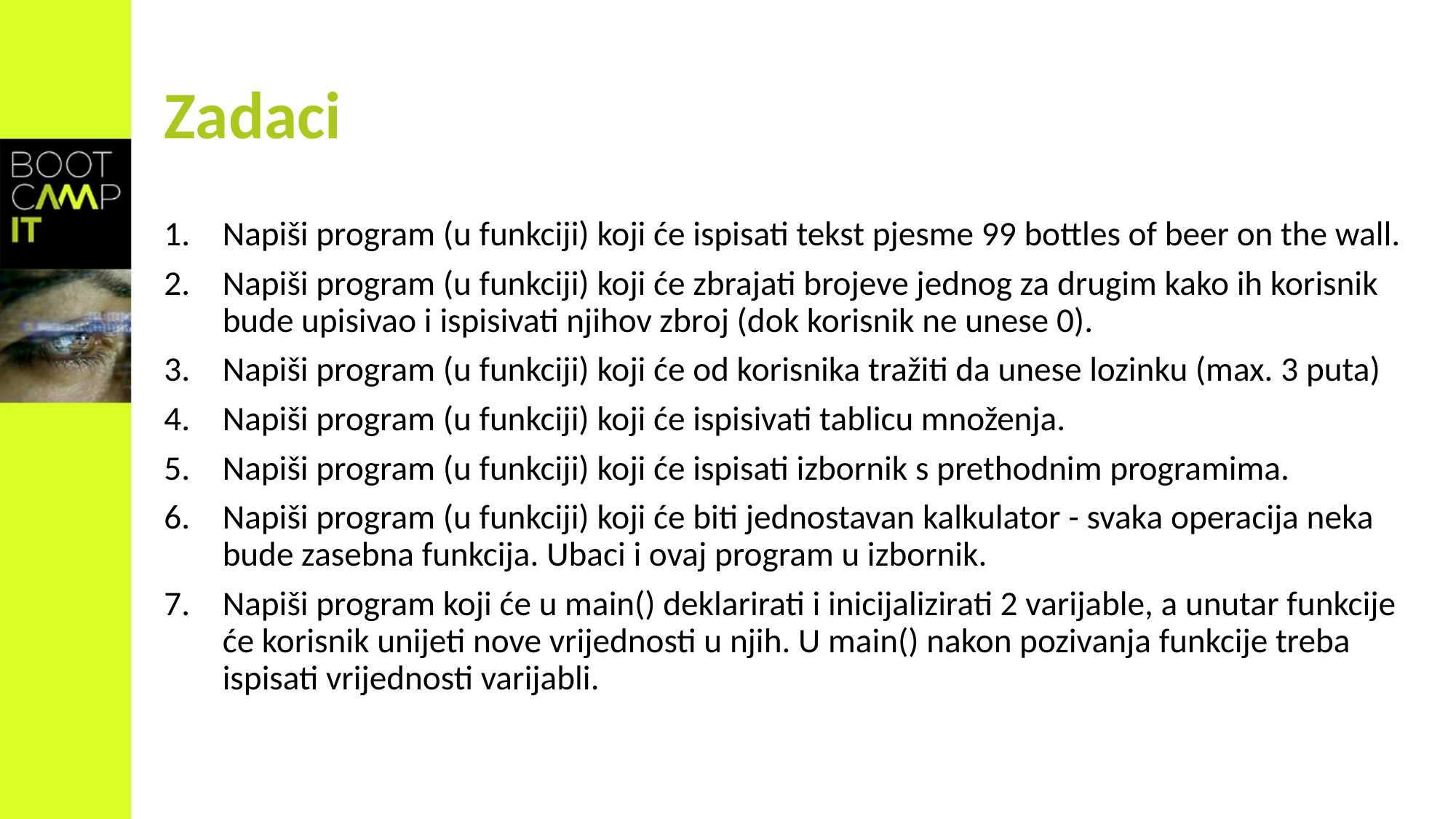

# Zadaci
Napiši program (u funkciji) koji će ispisati tekst pjesme 99 bottles of beer on the wall.
Napiši program (u funkciji) koji će zbrajati brojeve jednog za drugim kako ih korisnik bude upisivao i ispisivati njihov zbroj (dok korisnik ne unese 0).
Napiši program (u funkciji) koji će od korisnika tražiti da unese lozinku (max. 3 puta)
Napiši program (u funkciji) koji će ispisivati tablicu množenja.
Napiši program (u funkciji) koji će ispisati izbornik s prethodnim programima.
Napiši program (u funkciji) koji će biti jednostavan kalkulator - svaka operacija neka bude zasebna funkcija. Ubaci i ovaj program u izbornik.
Napiši program koji će u main() deklarirati i inicijalizirati 2 varijable, a unutar funkcije će korisnik unijeti nove vrijednosti u njih. U main() nakon pozivanja funkcije treba ispisati vrijednosti varijabli.